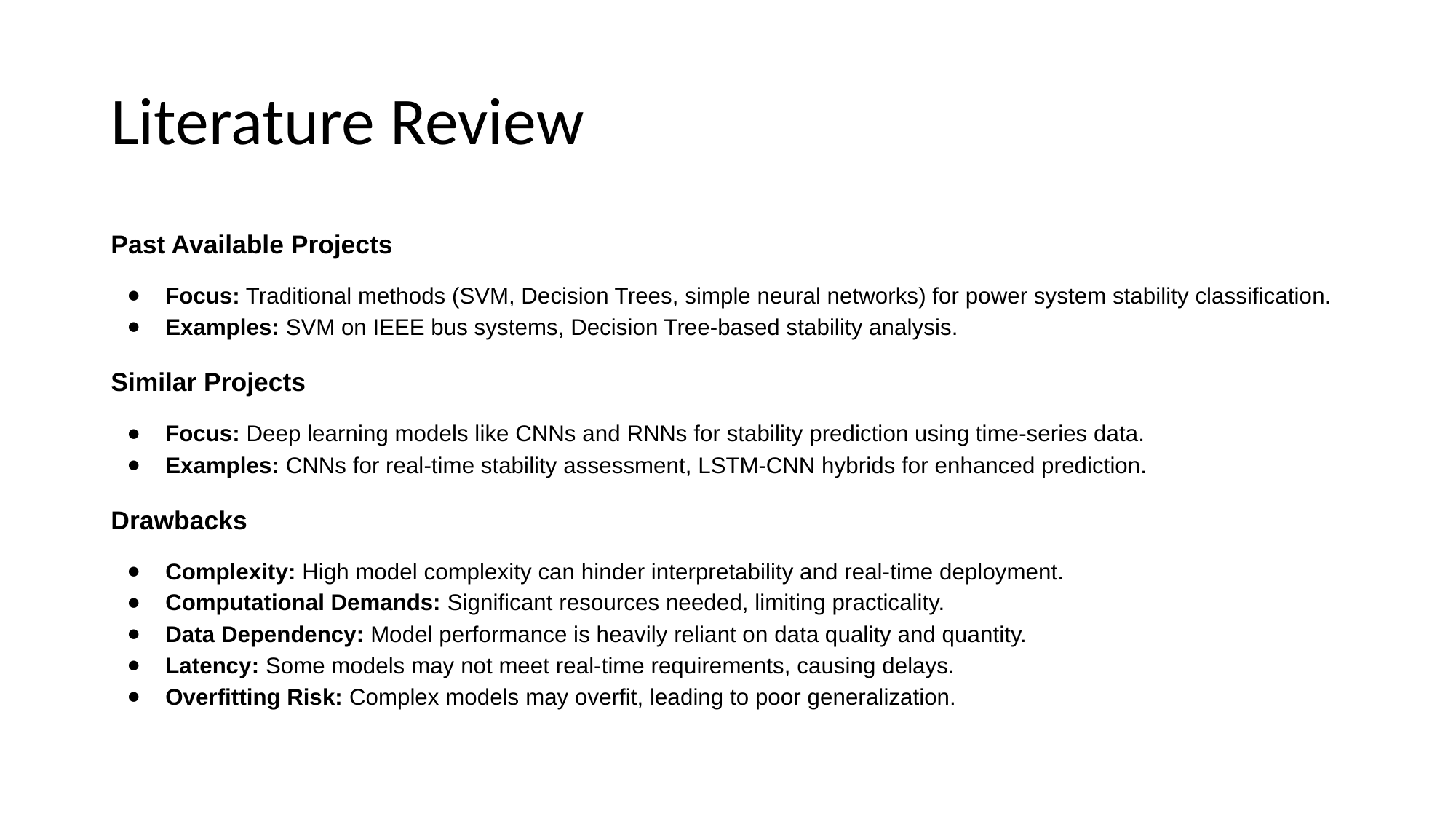

# Literature Review
Past Available Projects
Focus: Traditional methods (SVM, Decision Trees, simple neural networks) for power system stability classification.
Examples: SVM on IEEE bus systems, Decision Tree-based stability analysis.
Similar Projects
Focus: Deep learning models like CNNs and RNNs for stability prediction using time-series data.
Examples: CNNs for real-time stability assessment, LSTM-CNN hybrids for enhanced prediction.
Drawbacks
Complexity: High model complexity can hinder interpretability and real-time deployment.
Computational Demands: Significant resources needed, limiting practicality.
Data Dependency: Model performance is heavily reliant on data quality and quantity.
Latency: Some models may not meet real-time requirements, causing delays.
Overfitting Risk: Complex models may overfit, leading to poor generalization.